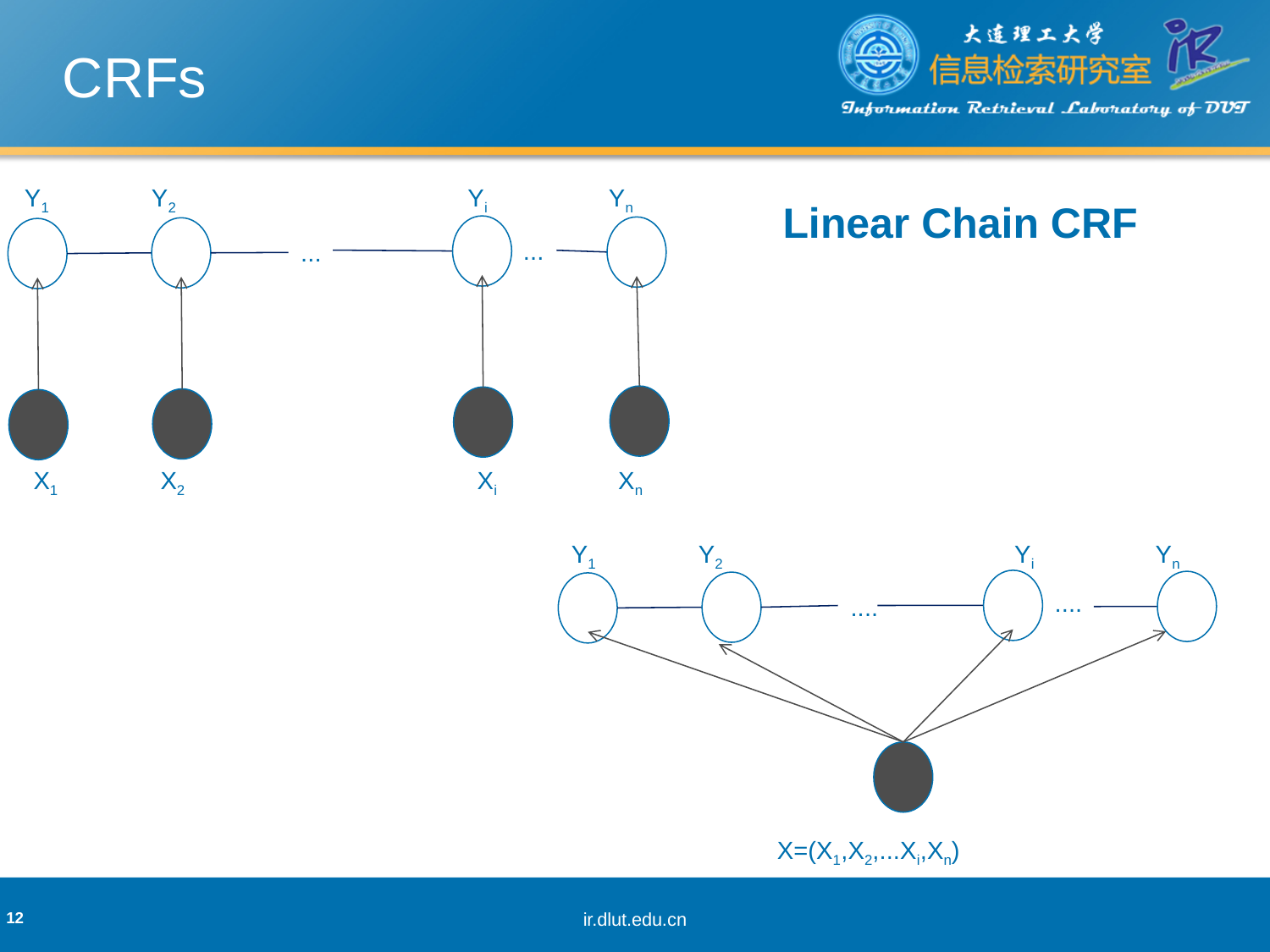

# CRFs
Y1	Y2		         Yi	           Yn
Linear Chain CRF

...
...

X1	X2		         Xi	           Xn
Y1	Y2		         Yi	           Yn

....

....

X=(X1,X2,...Xi,Xn)